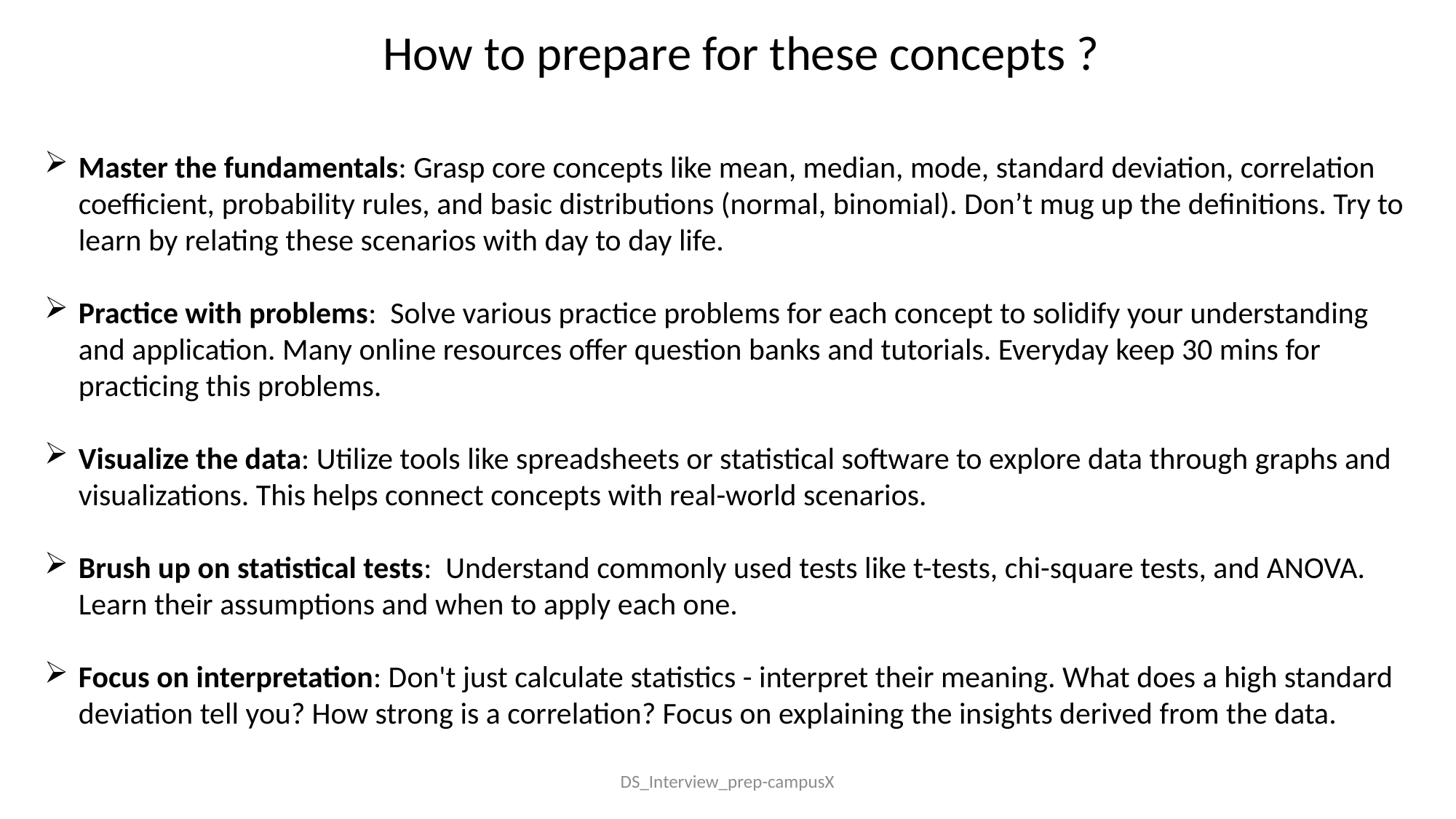

How to prepare for these concepts ?

Master the fundamentals: Grasp core concepts like mean, median, mode, standard deviation, correlation coefficient, probability rules, and basic distributions (normal, binomial). Don’t mug up the definitions. Try to learn by relating these scenarios with day to day life.

Practice with problems:  Solve various practice problems for each concept to solidify your understanding and application. Many online resources offer question banks and tutorials. Everyday keep 30 mins for practicing this problems.

Visualize the data: Utilize tools like spreadsheets or statistical software to explore data through graphs and visualizations. This helps connect concepts with real-world scenarios.

Brush up on statistical tests:  Understand commonly used tests like t-tests, chi-square tests, and ANOVA.  Learn their assumptions and when to apply each one.

Focus on interpretation: Don't just calculate statistics - interpret their meaning. What does a high standard deviation tell you? How strong is a correlation? Focus on explaining the insights derived from the data.

DS_Interview_prep-campusX